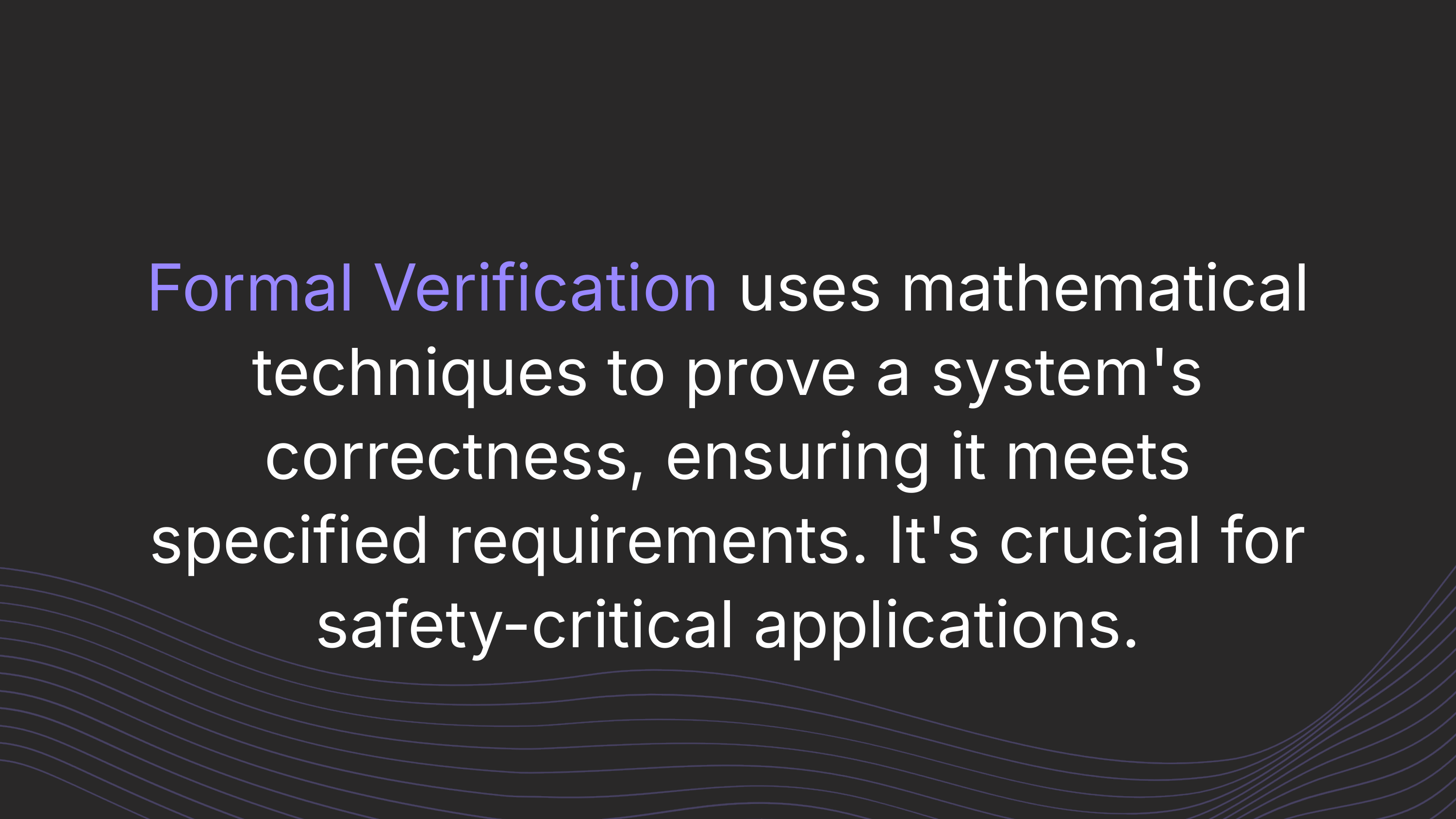

Formal Verification uses mathematical techniques to prove a system's correctness, ensuring it meets specified requirements. It's crucial for safety-critical applications.